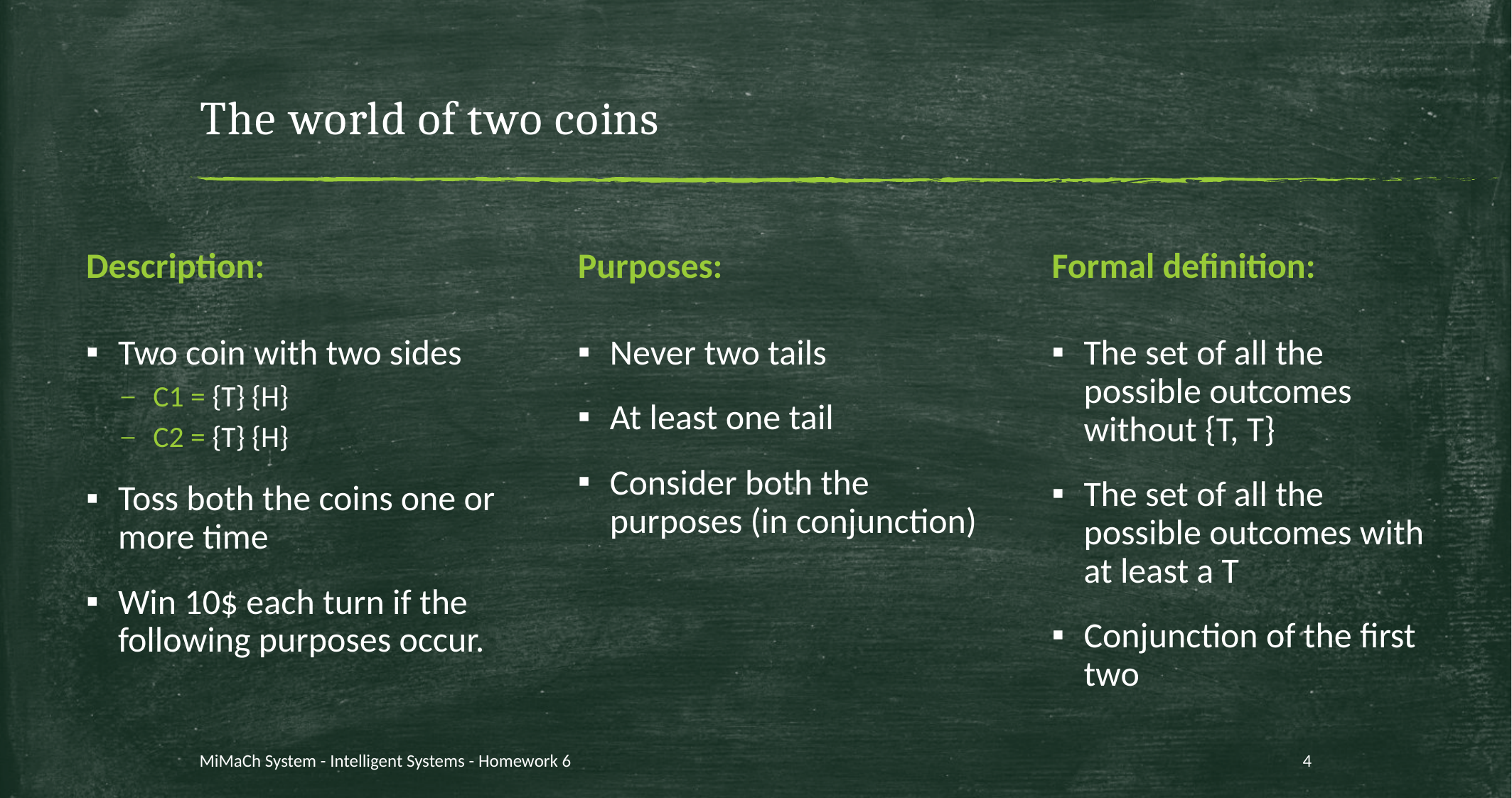

# The world of two coins
Description:
Purposes:
Formal definition:
Two coin with two sides
C1 = {T} {H}
C2 = {T} {H}
Toss both the coins one or more time
Win 10$ each turn if the following purposes occur.
Never two tails
At least one tail
Consider both the purposes (in conjunction)
The set of all the possible outcomes without {T, T}
The set of all the possible outcomes with at least a T
Conjunction of the first two
MiMaCh System - Intelligent Systems - Homework 6
4